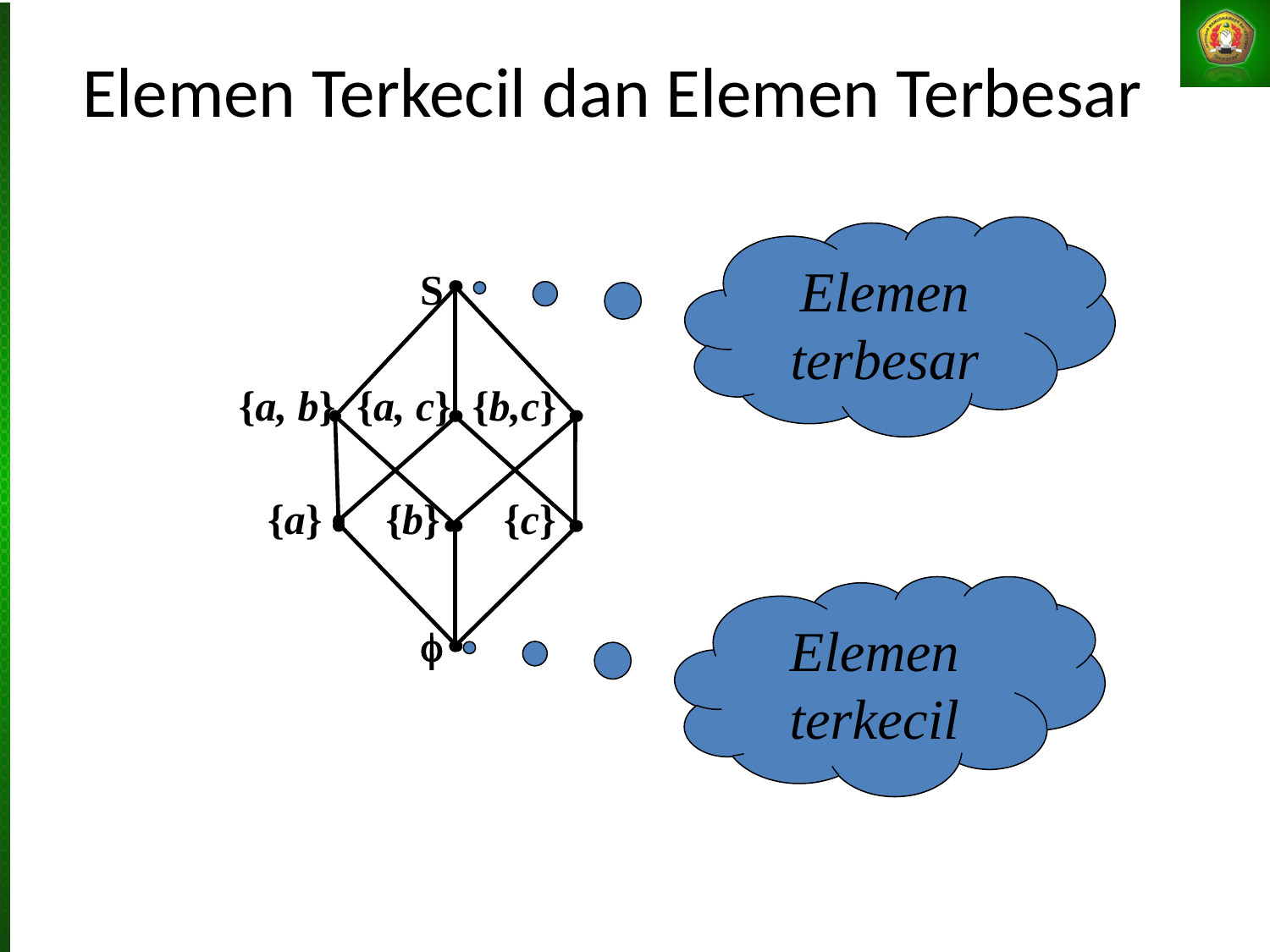

# Elemen Terkecil dan Elemen Terbesar
Elemen terbesar
S

  {a, b}  {a, c}  {b,c}

{a}      {b}      {c}

φ
Elemen terkecil